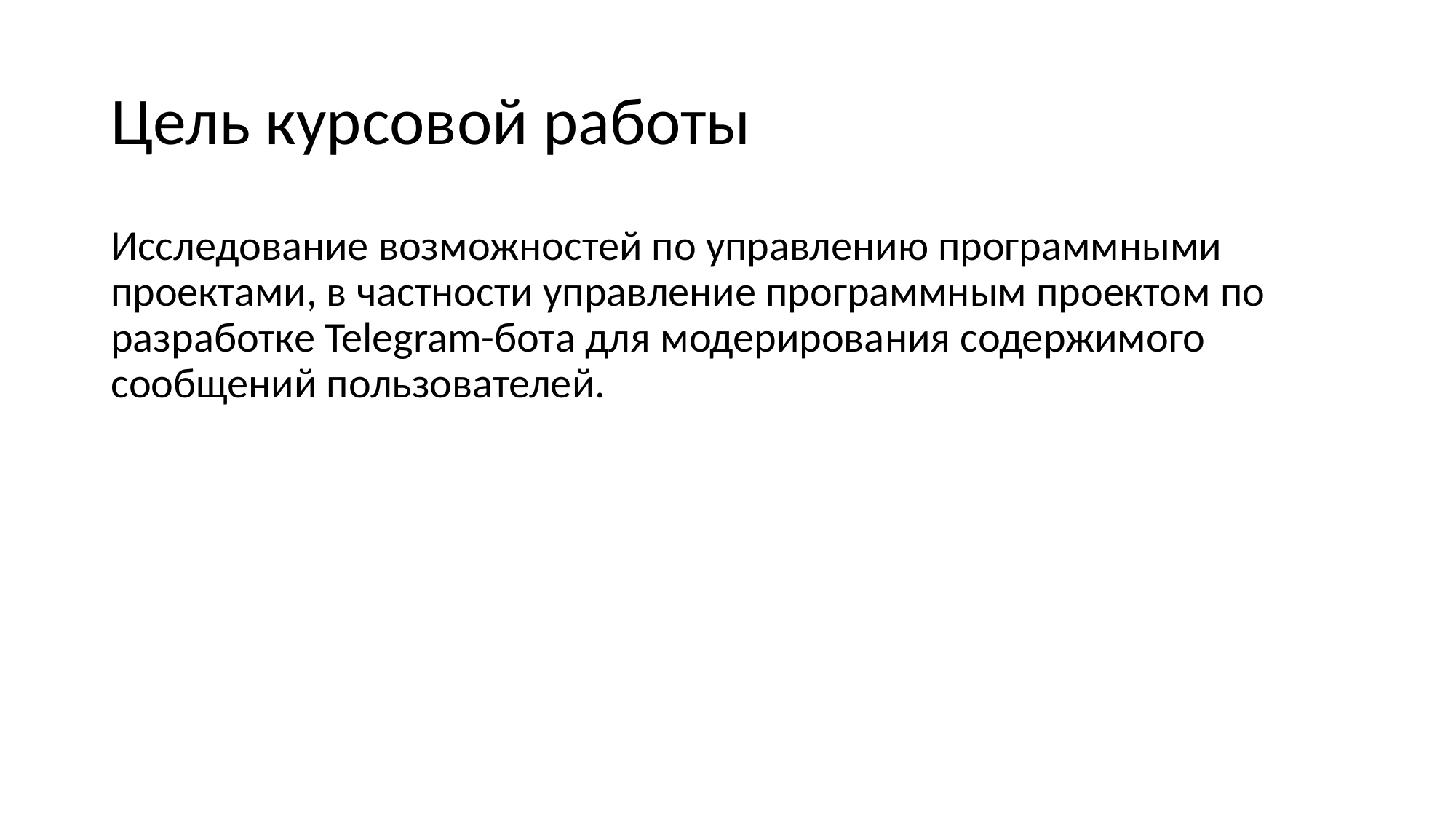

# Цель курсовой работы
Исследование возможностей по управлению программными проектами, в частности управление программным проектом по разработке Telegram-бота для модерирования содержимого сообщений пользователей.